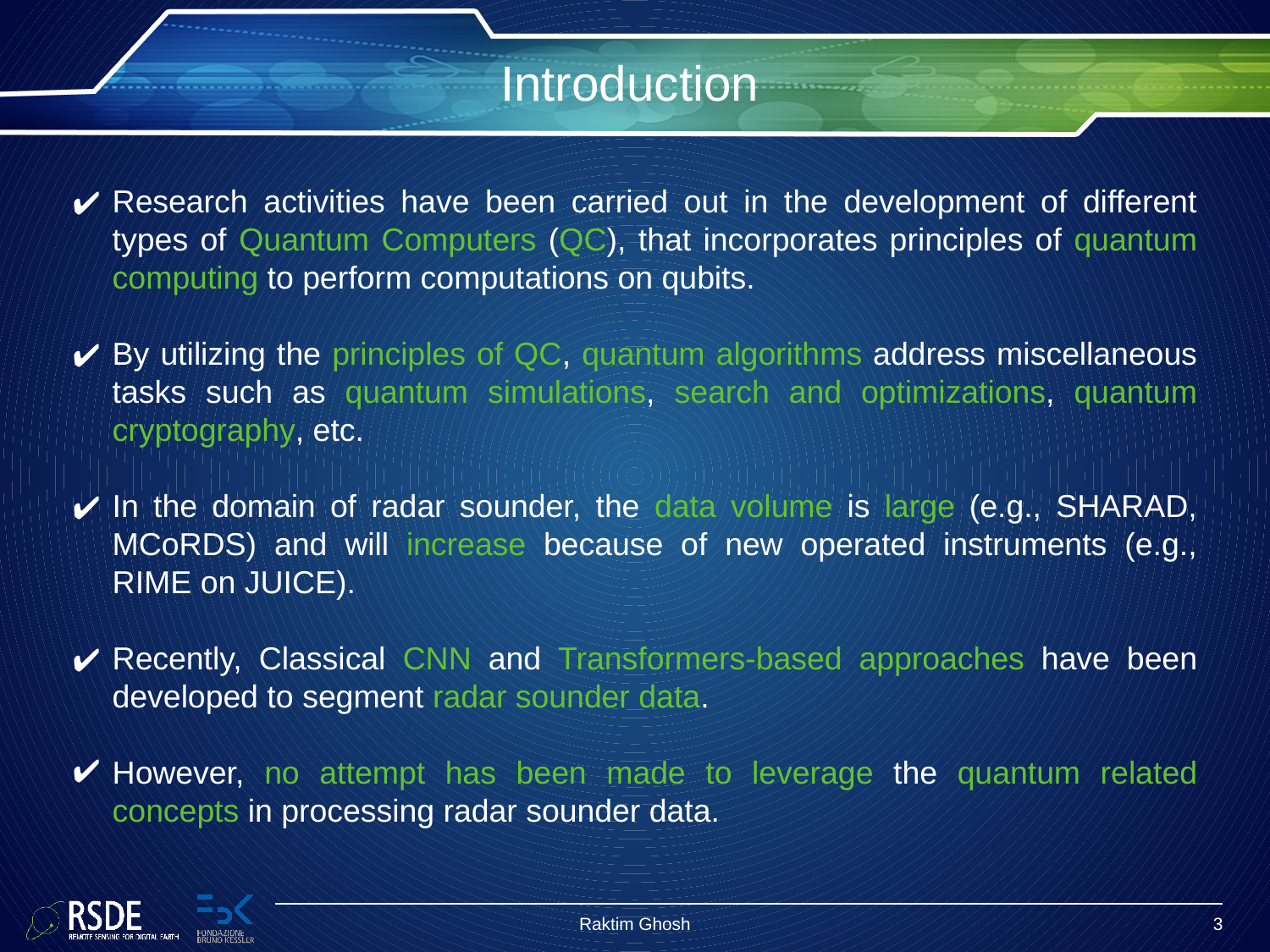

# Introduction
Research activities have been carried out in the development of different types of Quantum Computers (QC), that incorporates principles of quantum computing to perform computations on qubits.

By utilizing the principles of QC, quantum algorithms address miscellaneous tasks such as quantum simulations, search and optimizations, quantum cryptography, etc.

In the domain of radar sounder, the data volume is large (e.g., SHARAD, MCoRDS) and will increase because of new operated instruments (e.g., RIME on JUICE).

Recently, Classical CNN and Transformers-based approaches have been developed to segment radar sounder data.

However, no attempt has been made to leverage the quantum related concepts in processing radar sounder data.
Raktim Ghosh
3